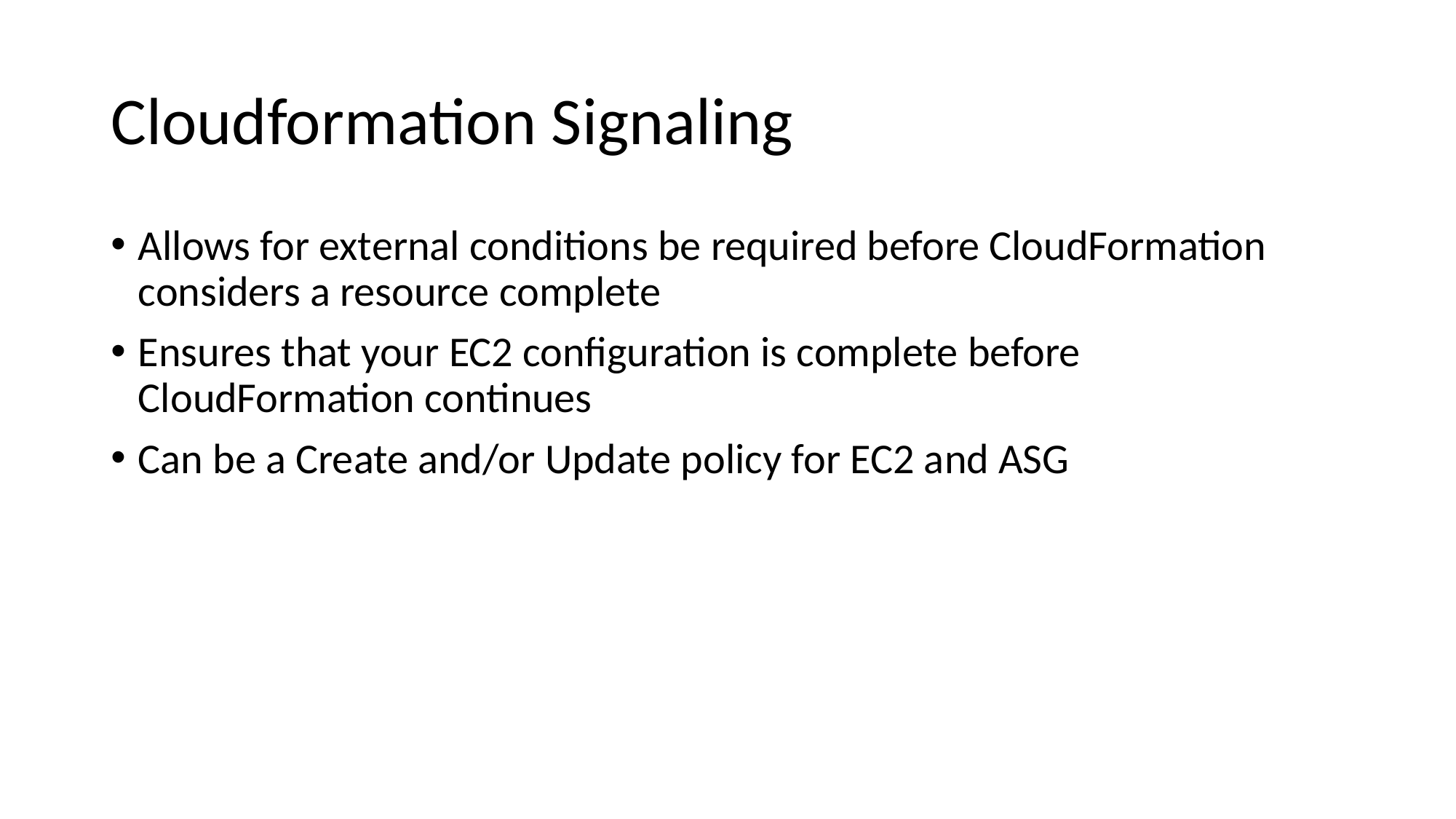

# Cloudformation Signaling
Allows for external conditions be required before CloudFormation considers a resource complete
Ensures that your EC2 configuration is complete before CloudFormation continues
Can be a Create and/or Update policy for EC2 and ASG